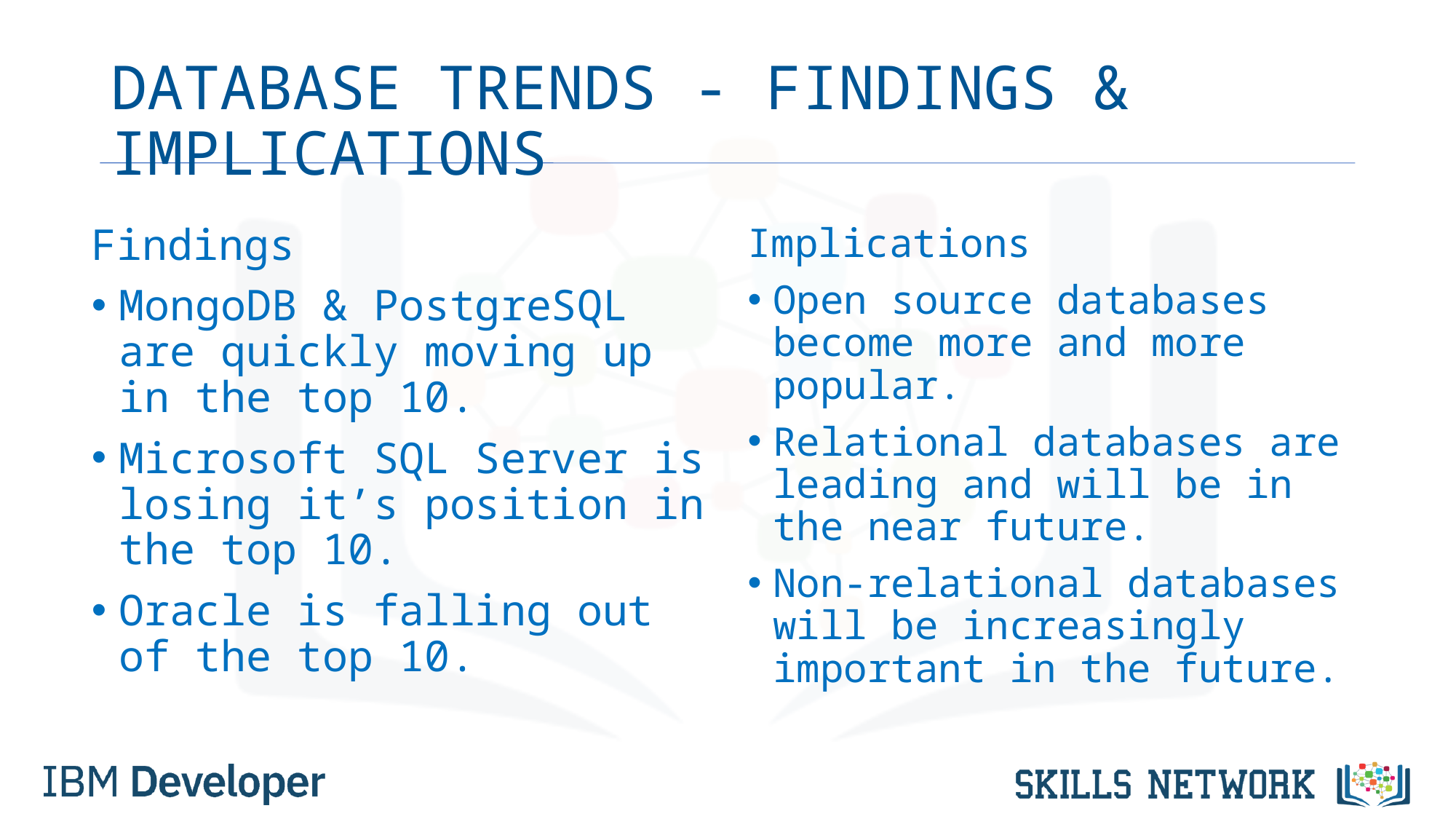

# DATABASE TRENDS - FINDINGS & IMPLICATIONS
Findings
MongoDB & PostgreSQL are quickly moving up in the top 10.
Microsoft SQL Server is losing it’s position in the top 10.
Oracle is falling out of the top 10.
Implications
Open source databases become more and more popular.
Relational databases are leading and will be in the near future.
Non-relational databases will be increasingly important in the future.